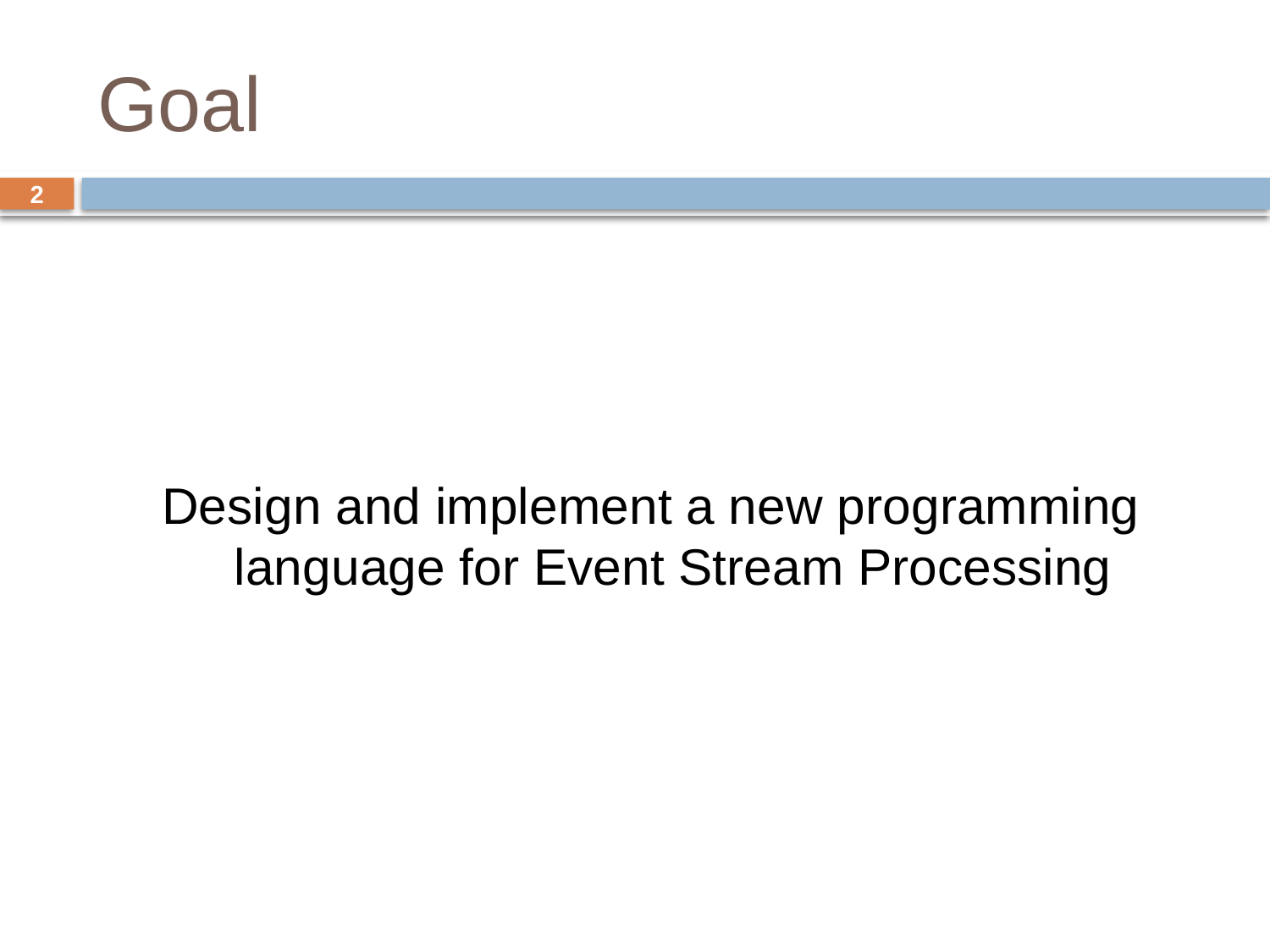

# Goal
2
Design and implement a new programming language for Event Stream Processing